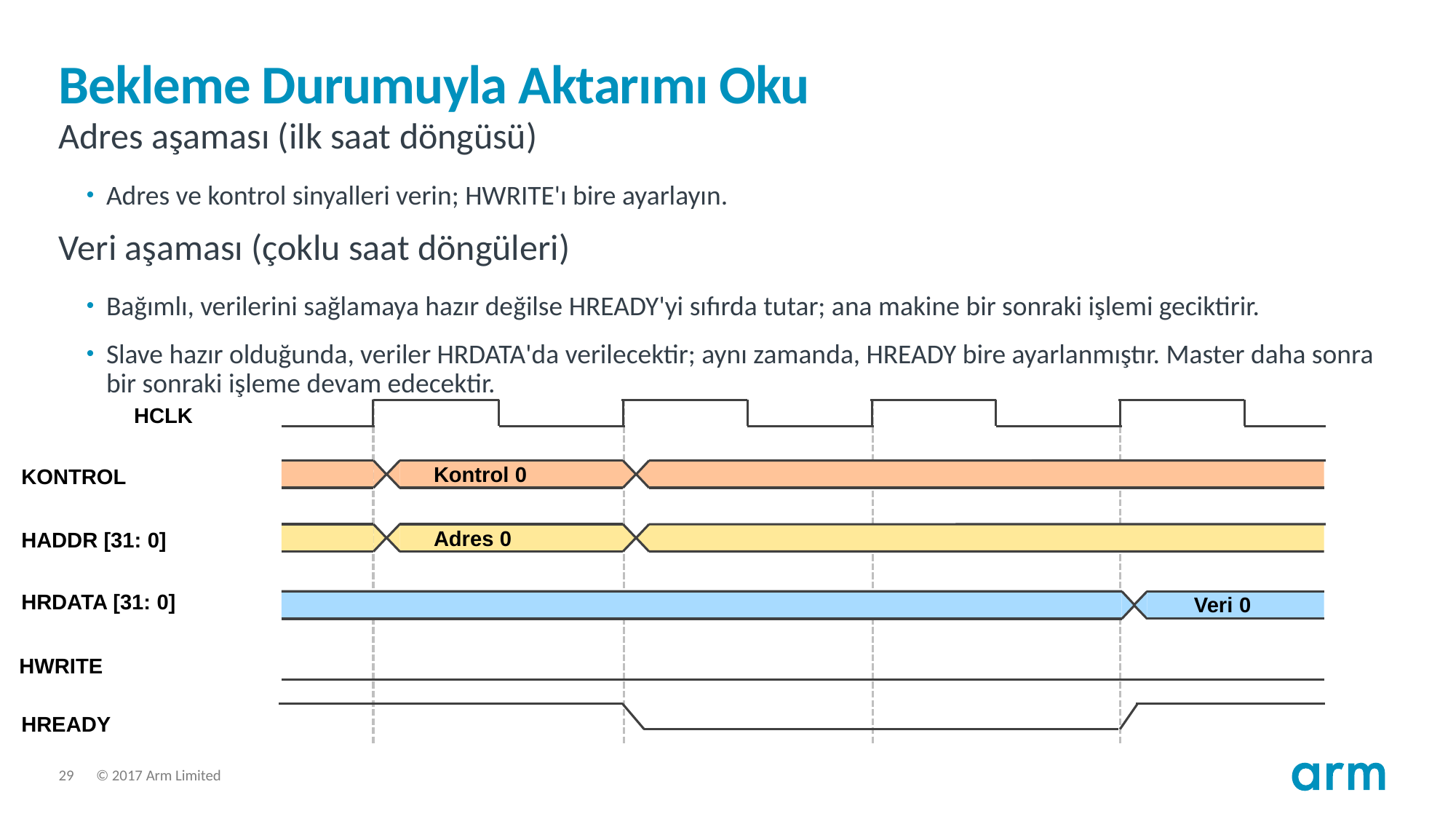

# Bekleme Durumuyla Aktarımı Oku
Adres aşaması (ilk saat döngüsü)
Adres ve kontrol sinyalleri verin; HWRITE'ı bire ayarlayın.
Veri aşaması (çoklu saat döngüleri)
Bağımlı, verilerini sağlamaya hazır değilse HREADY'yi sıfırda tutar; ana makine bir sonraki işlemi geciktirir.
Slave hazır olduğunda, veriler HRDATA'da verilecektir; aynı zamanda, HREADY bire ayarlanmıştır. Master daha sonra bir sonraki işleme devam edecektir.
HCLK
Kontrol 0
KONTROL

Adres 0
HADDR [31: 0]

HRDATA [31: 0]
Veri 0

HWRITE
HREADY